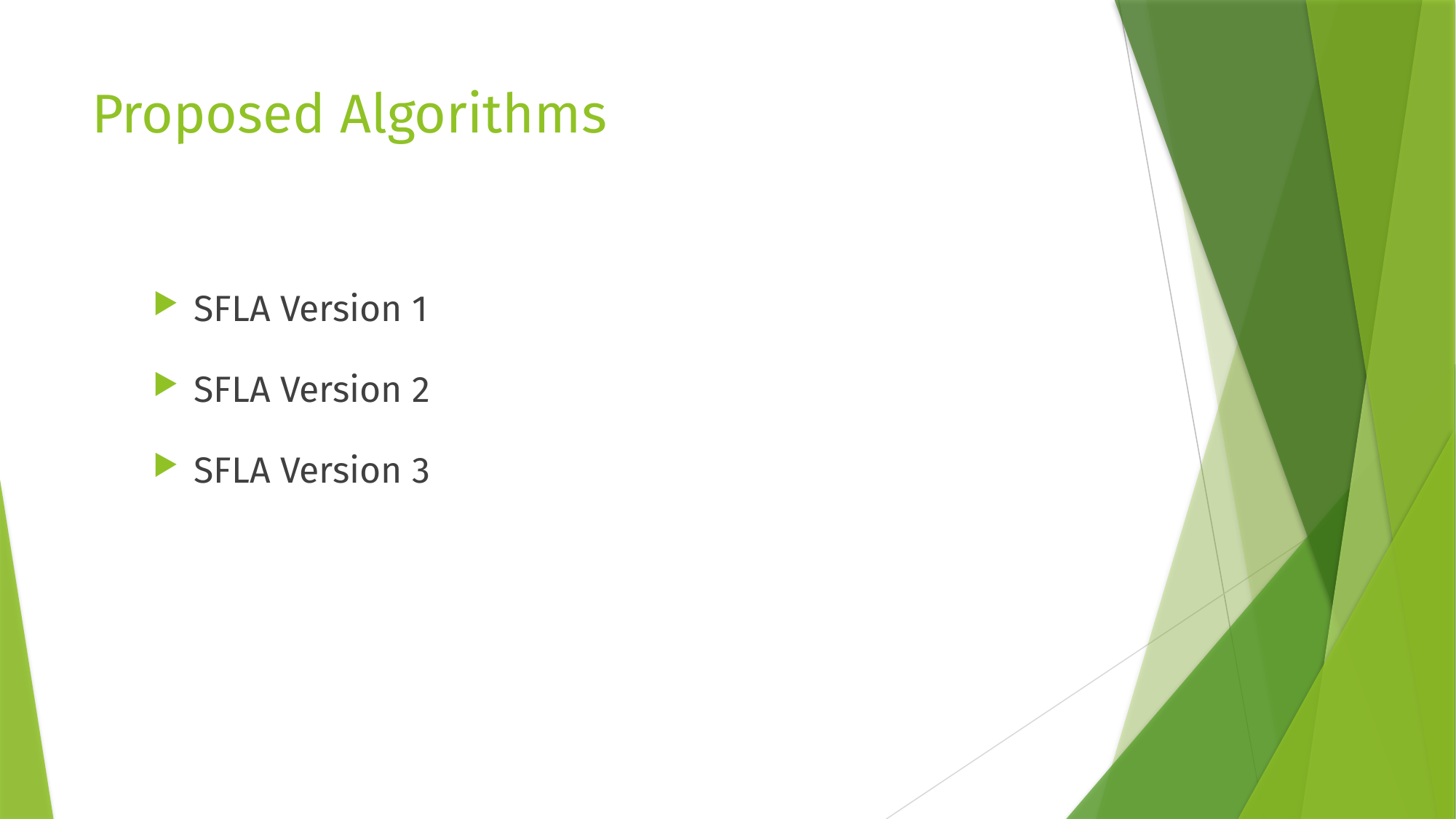

# Proposed Algorithms
SFLA Version 1
SFLA Version 2
SFLA Version 3